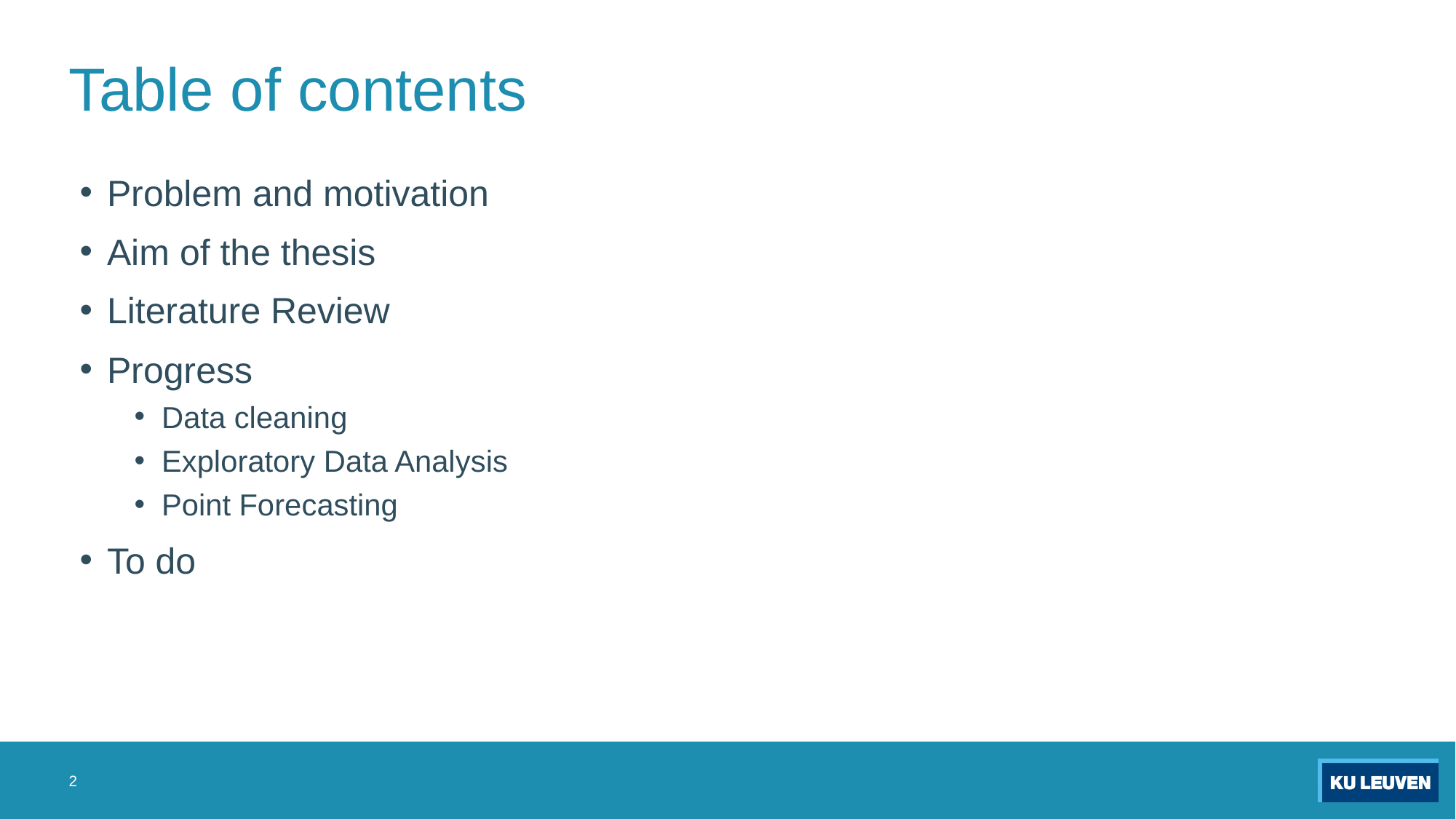

# Table of contents
Problem and motivation
Aim of the thesis
Literature Review
Progress
Data cleaning
Exploratory Data Analysis
Point Forecasting
To do

2